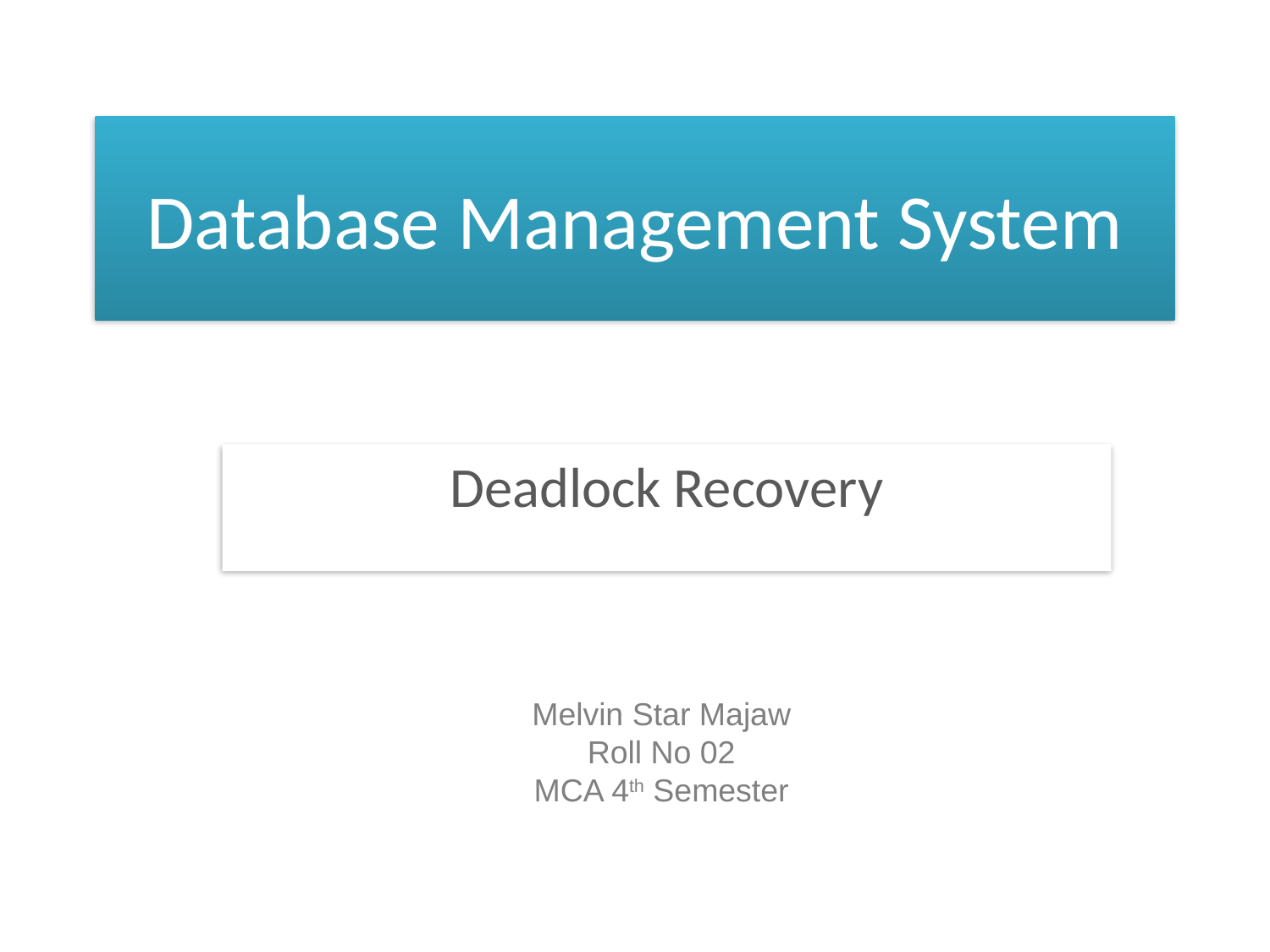

# Database Management System
Deadlock Recovery
Melvin Star Majaw
Roll No 02
MCA 4th Semester